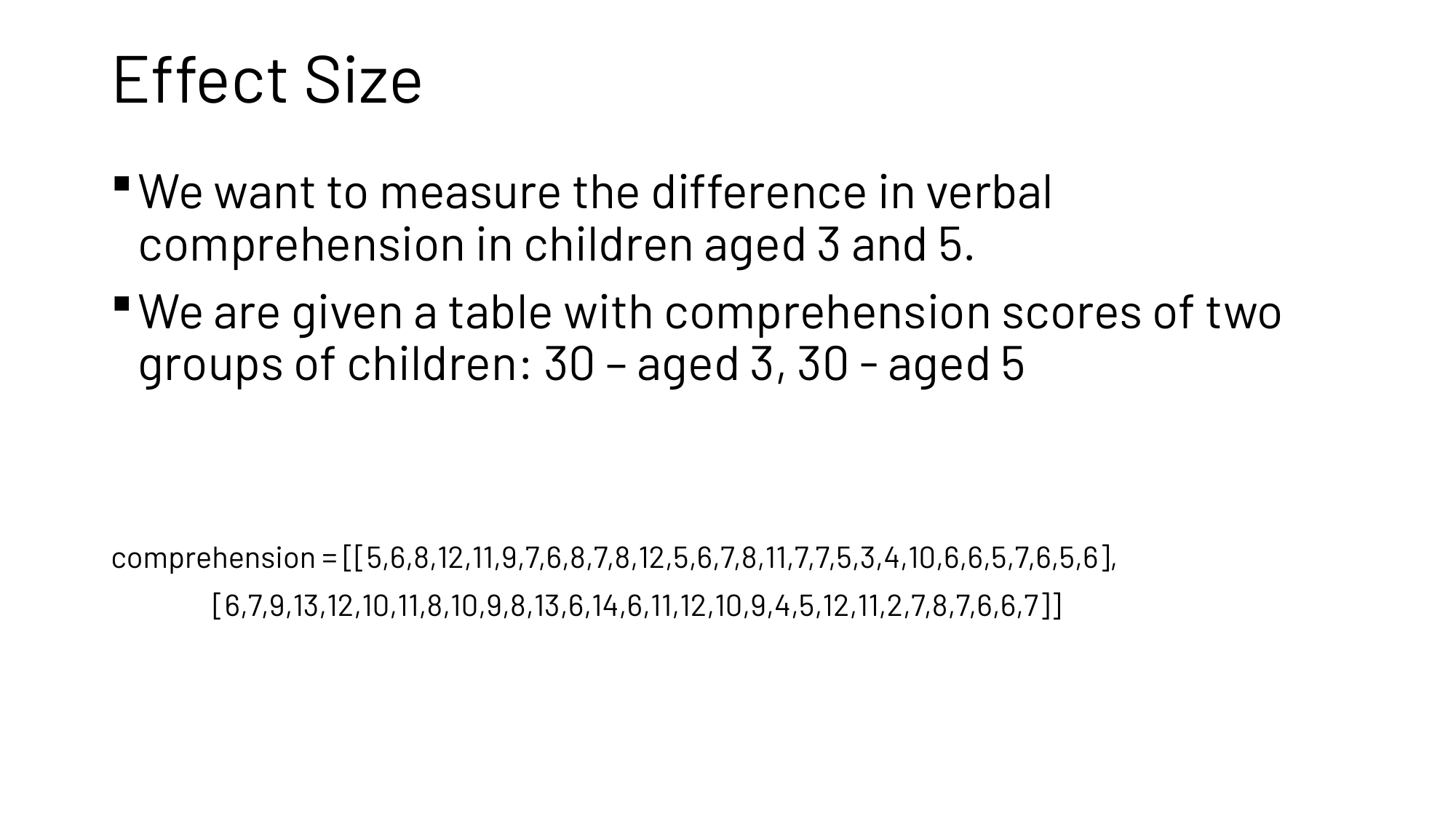

# Effect Size
We want to measure the difference in verbal comprehension in children aged 3 and 5.
We are given a table with comprehension scores of two groups of children: 30 – aged 3, 30 - aged 5

comprehension = [[5,6,8,12,11,9,7,6,8,7,8,12,5,6,7,8,11,7,7,5,3,4,10,6,6,5,7,6,5,6],
                 [6,7,9,13,12,10,11,8,10,9,8,13,6,14,6,11,12,10,9,4,5,12,11,2,7,8,7,6,6,7]]